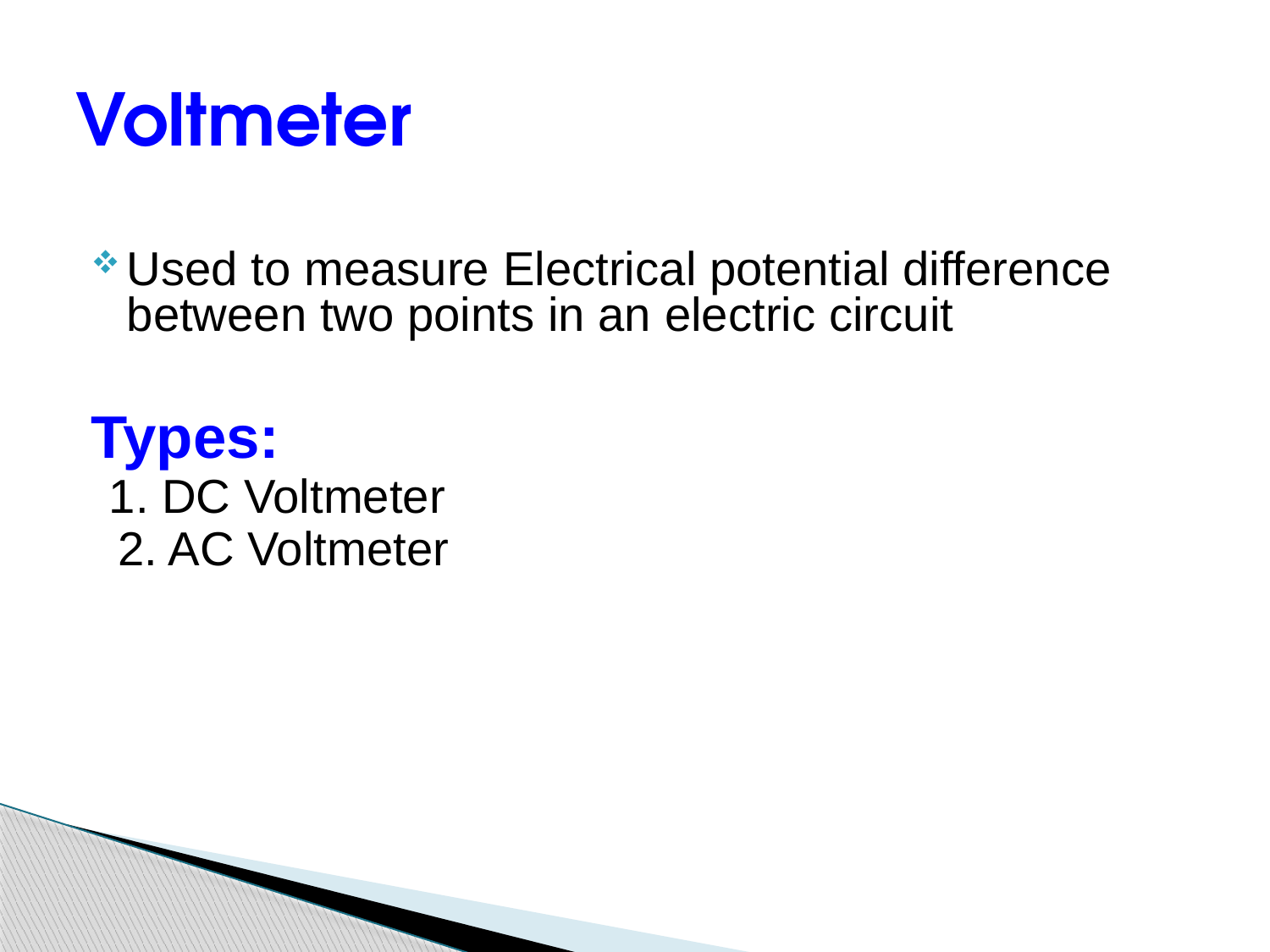

# Voltmeter

Used to measure Electrical potential difference between two points in an electric circuit

Types:
  1. DC Voltmeter
  2. AC Voltmeter